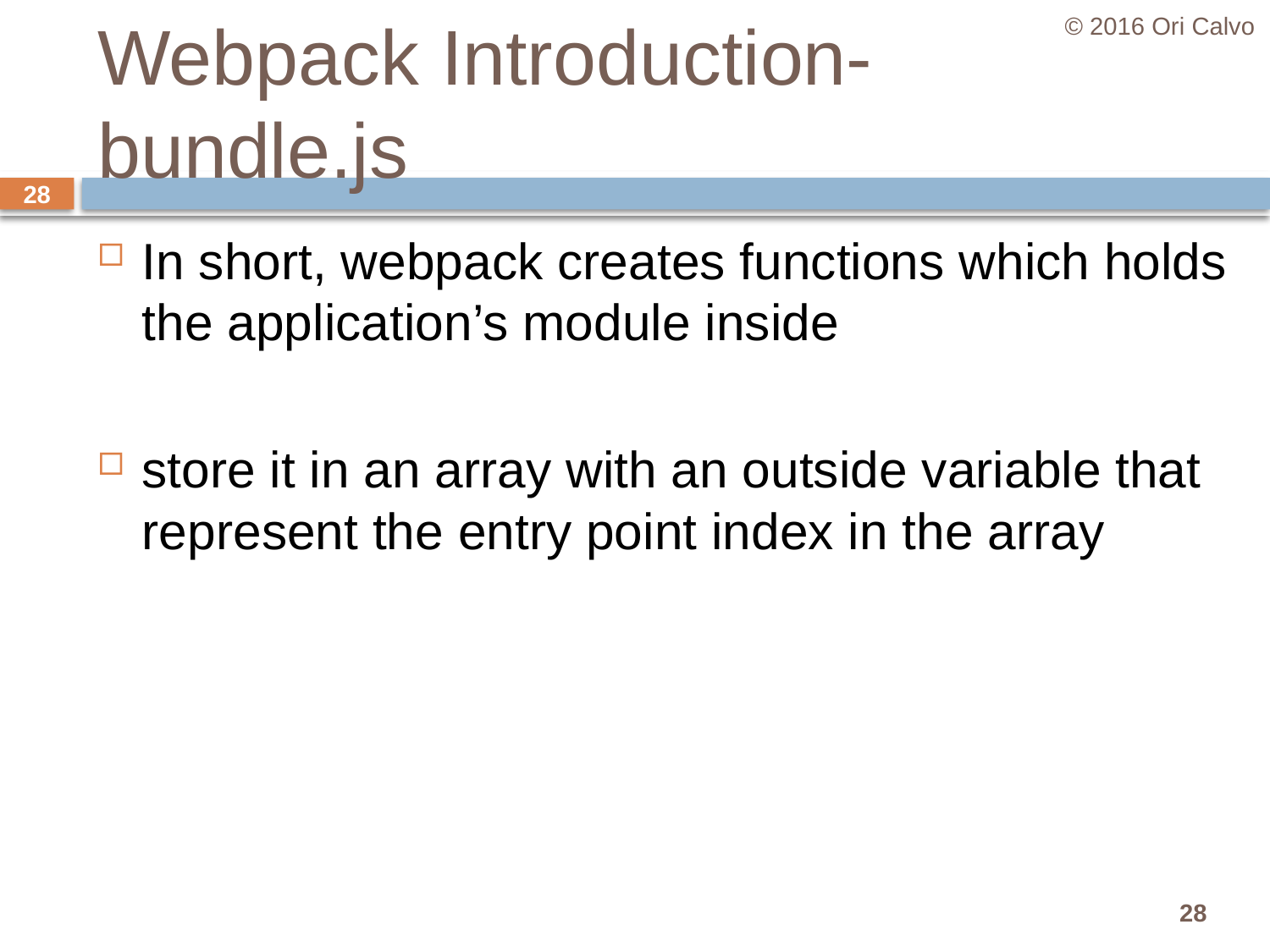

© 2016 Ori Calvo
# Webpack Introduction- bundle.js
28
In short, webpack creates functions which holds the application’s module inside

store it in an array with an outside variable that represent the entry point index in the array